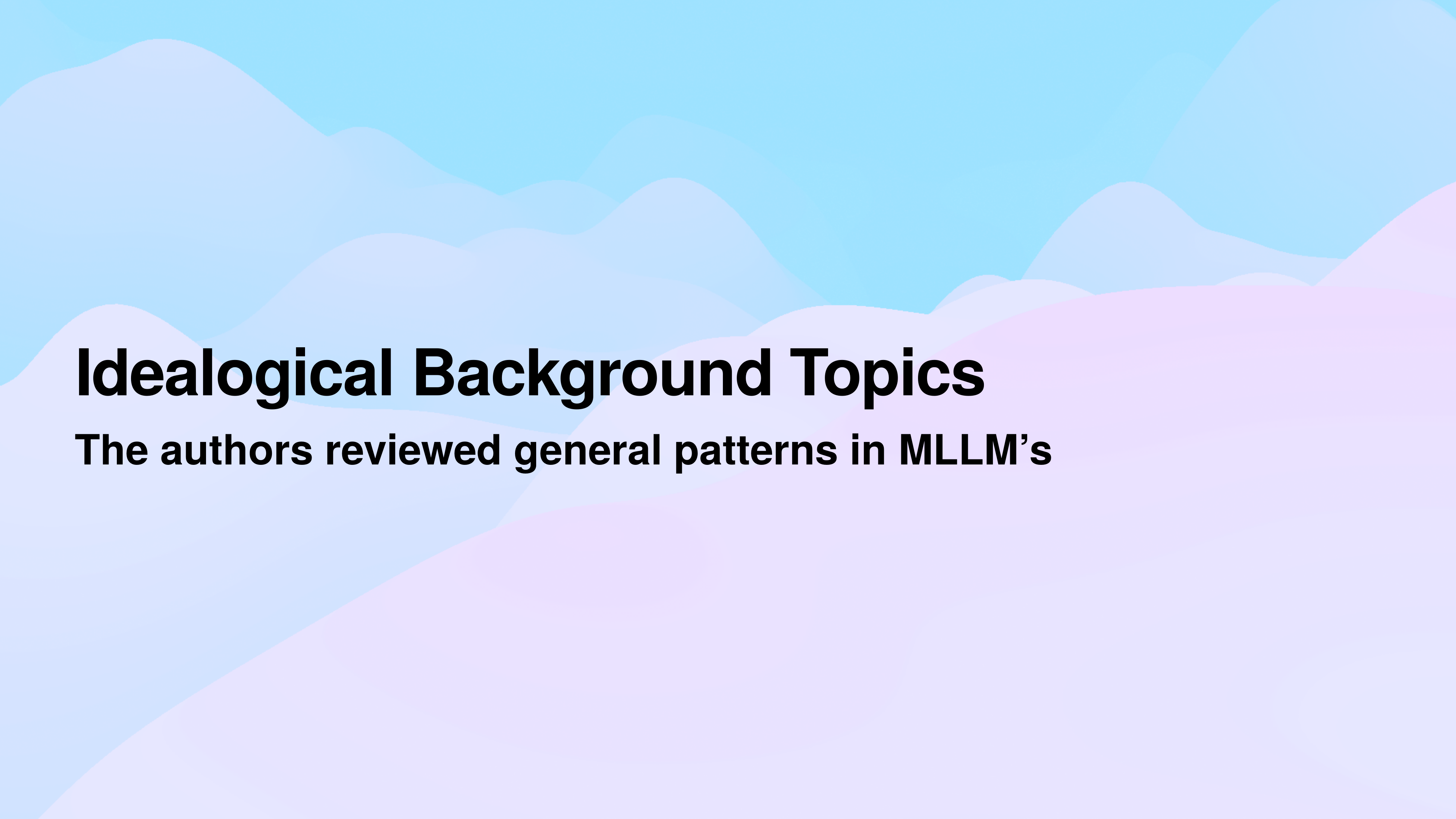

# Idealogical Background Topics
The authors reviewed general patterns in MLLM’s